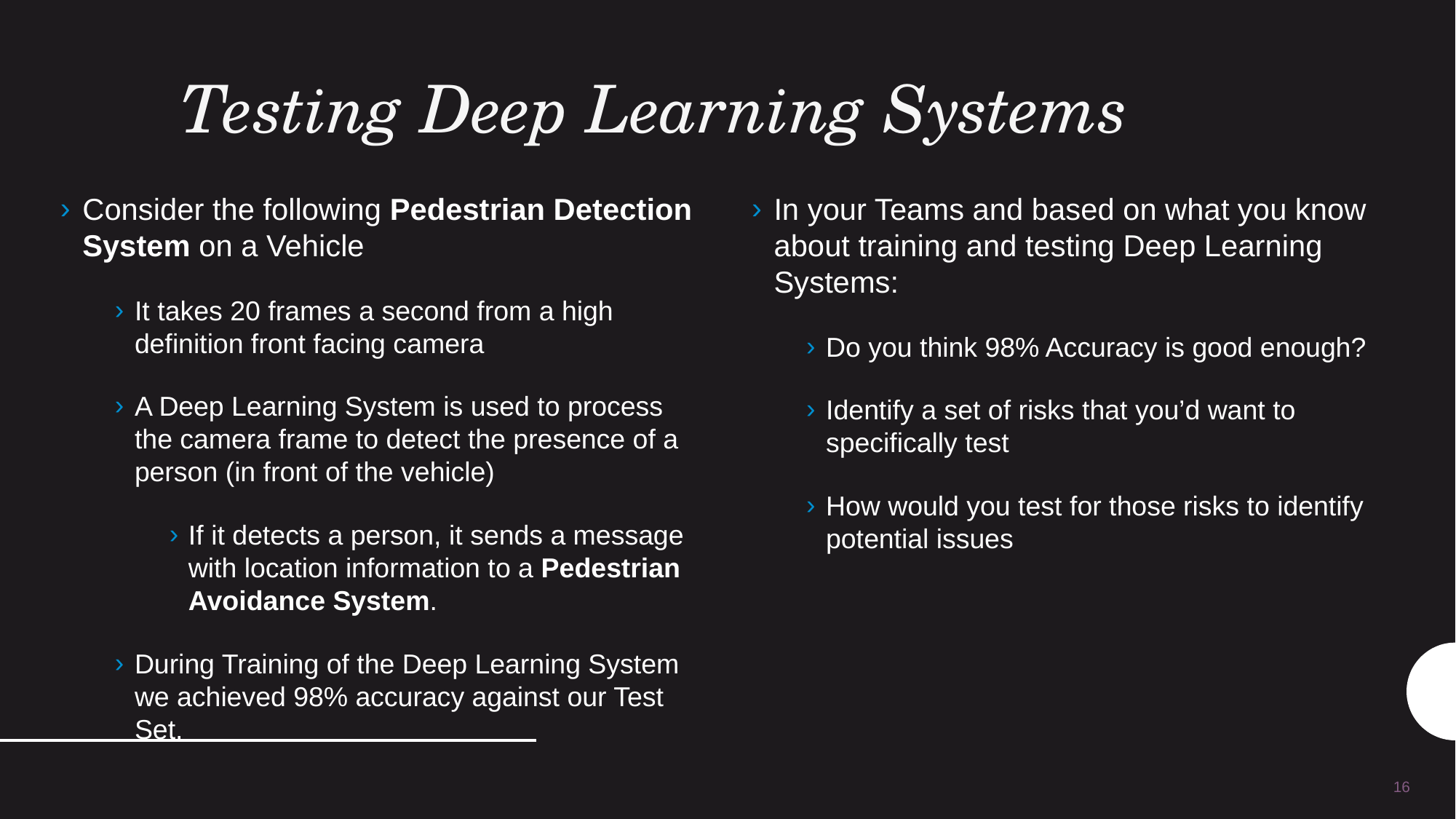

# Testing Deep Learning Systems
Consider the following Pedestrian Detection System on a Vehicle
It takes 20 frames a second from a high definition front facing camera
A Deep Learning System is used to process the camera frame to detect the presence of a person (in front of the vehicle)
If it detects a person, it sends a message with location information to a Pedestrian Avoidance System.
During Training of the Deep Learning System we achieved 98% accuracy against our Test Set.

In your Teams and based on what you know about training and testing Deep Learning Systems:
Do you think 98% Accuracy is good enough?
Identify a set of risks that you’d want to specifically test
How would you test for those risks to identify potential issues